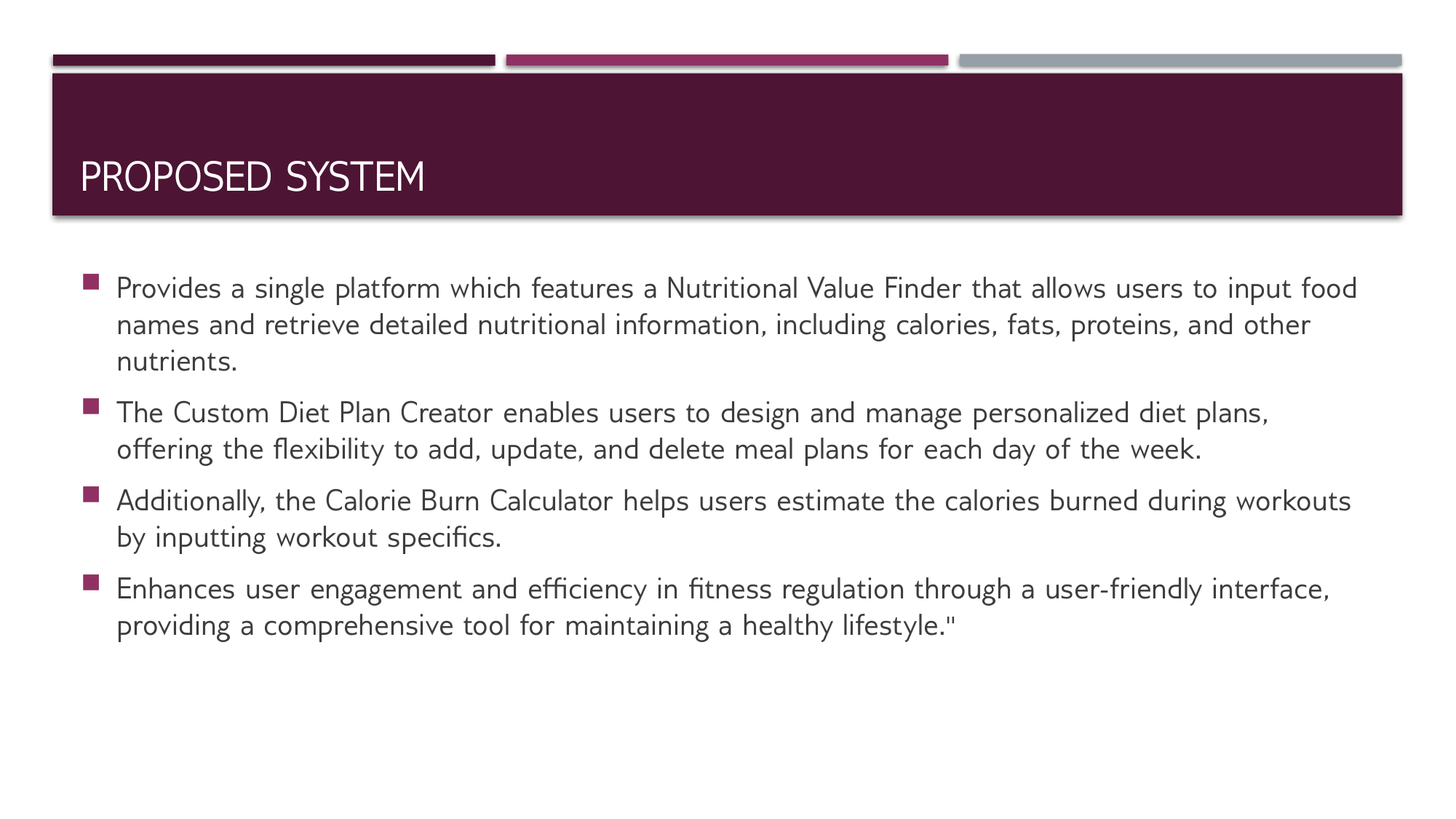

# PROPOSED SYSTEM
Provides a single platform which features a Nutritional Value Finder that allows users to input food names and retrieve detailed nutritional information, including calories, fats, proteins, and other nutrients.
The Custom Diet Plan Creator enables users to design and manage personalized diet plans, offering the flexibility to add, update, and delete meal plans for each day of the week.
Additionally, the Calorie Burn Calculator helps users estimate the calories burned during workouts by inputting workout specifics.
Enhances user engagement and efficiency in fitness regulation through a user-friendly interface, providing a comprehensive tool for maintaining a healthy lifestyle."